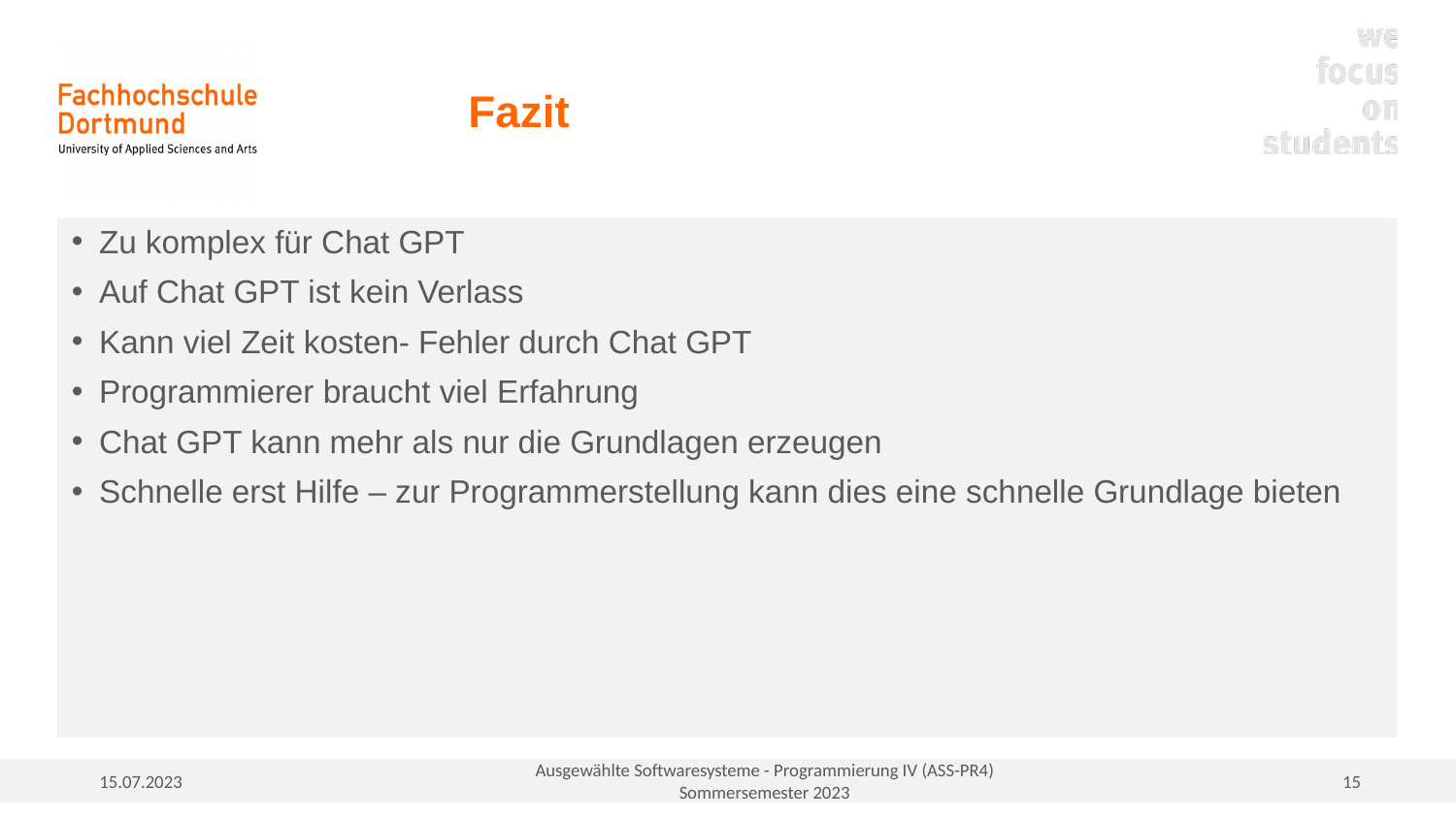

# Fazit

Zu komplex für Chat GPT
Auf Chat GPT ist kein Verlass
Kann viel Zeit kosten- Fehler durch Chat GPT
Programmierer braucht viel Erfahrung
Chat GPT kann mehr als nur die Grundlagen erzeugen
Schnelle erst Hilfe – zur Programmerstellung kann dies eine schnelle Grundlage bieten

15.07.2023
Ausgewählte Softwaresysteme - Programmierung IV (ASS-PR4)
Sommersemester 2023
15